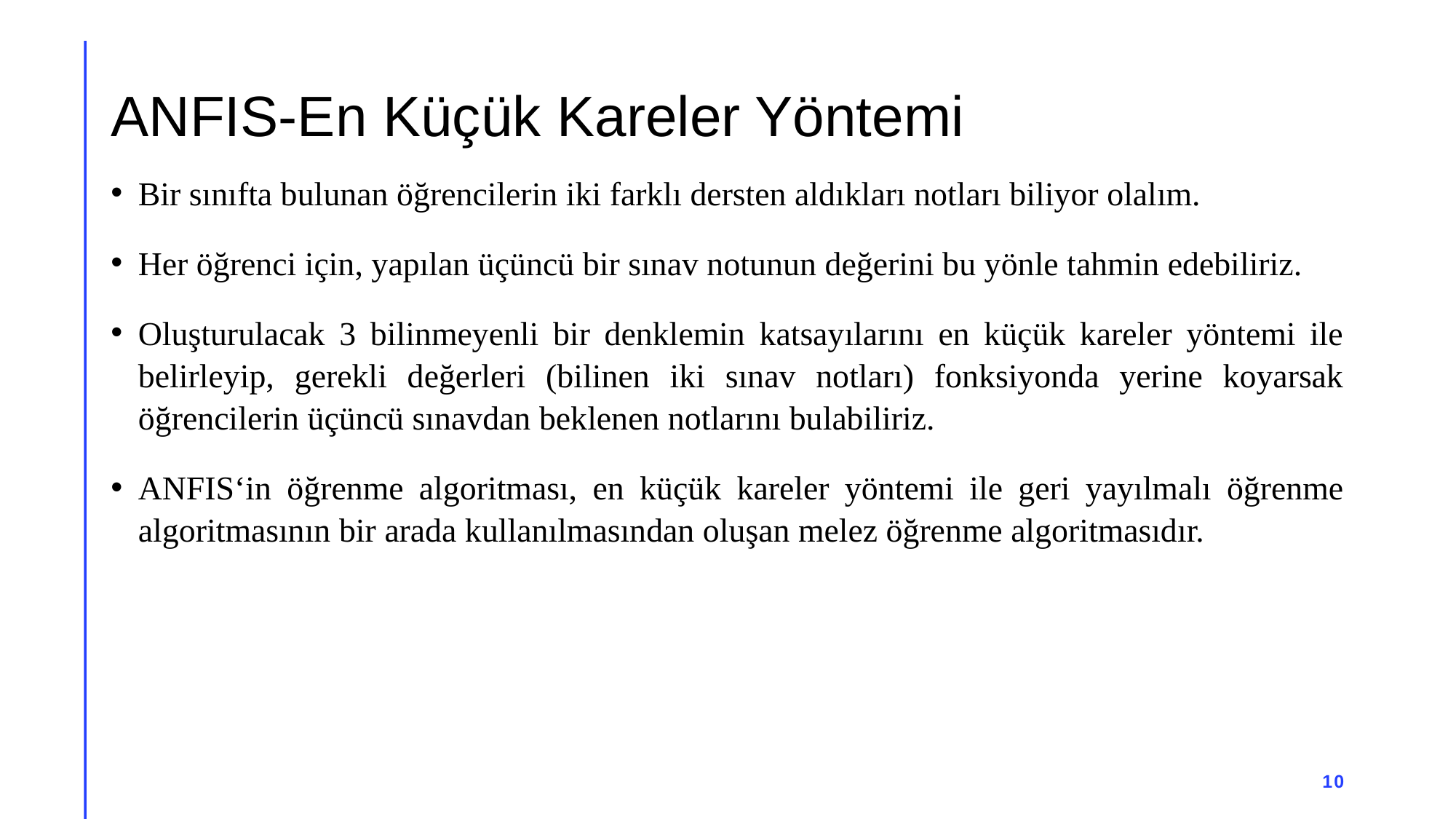

# ANFIS-En Küçük Kareler Yöntemi
Bir sınıfta bulunan öğrencilerin iki farklı dersten aldıkları notları biliyor olalım.
Her öğrenci için, yapılan üçüncü bir sınav notunun değerini bu yönle tahmin edebiliriz.
Oluşturulacak 3 bilinmeyenli bir denklemin katsayılarını en küçük kareler yöntemi ile belirleyip, gerekli değerleri (bilinen iki sınav notları) fonksiyonda yerine koyarsak öğrencilerin üçüncü sınavdan beklenen notlarını bulabiliriz.
ANFIS‘in öğrenme algoritması, en küçük kareler yöntemi ile geri yayılmalı öğrenme algoritmasının bir arada kullanılmasından oluşan melez öğrenme algoritmasıdır.
10